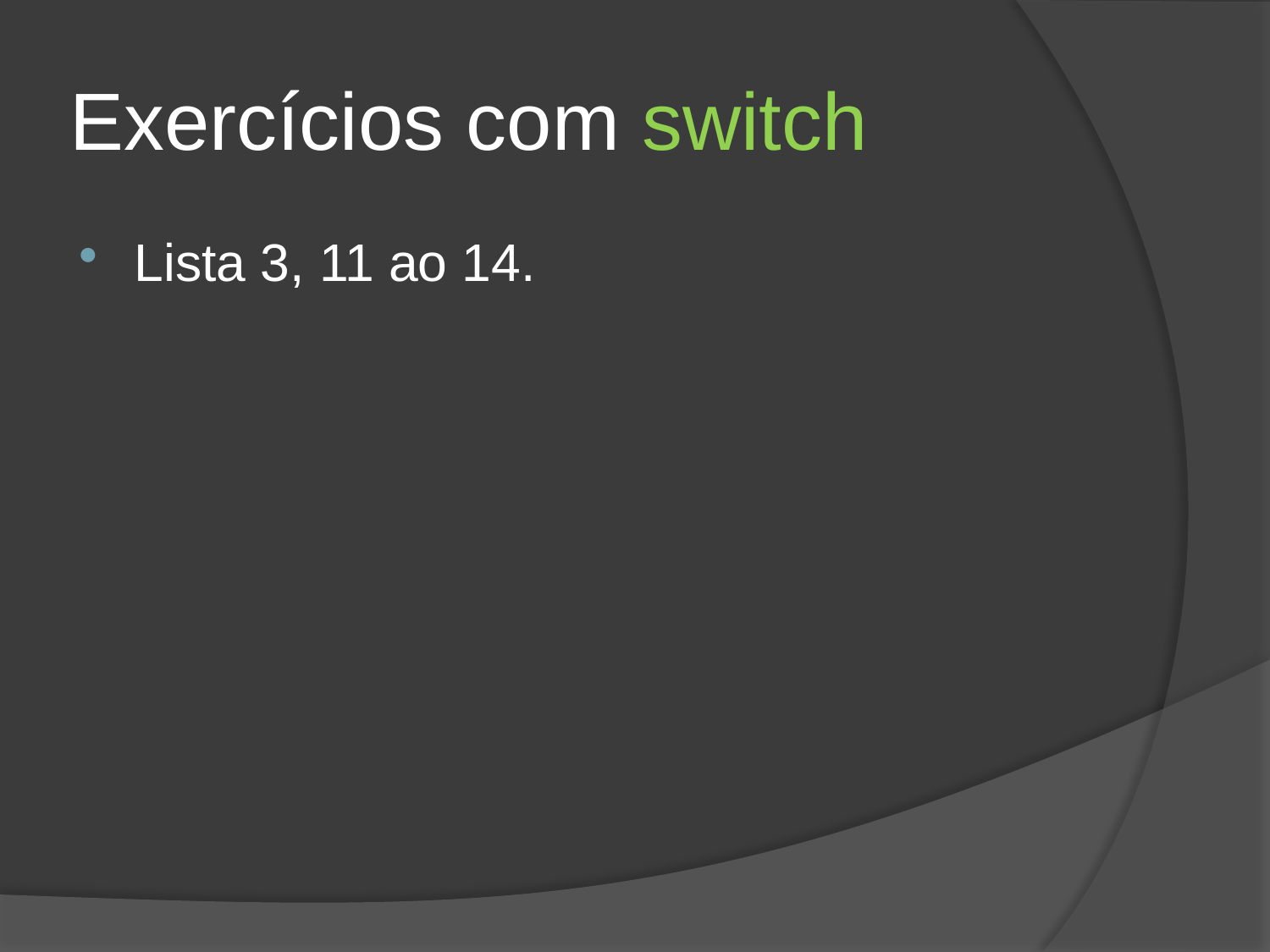

# Exercícios com switch
Lista 3, 11 ao 14.